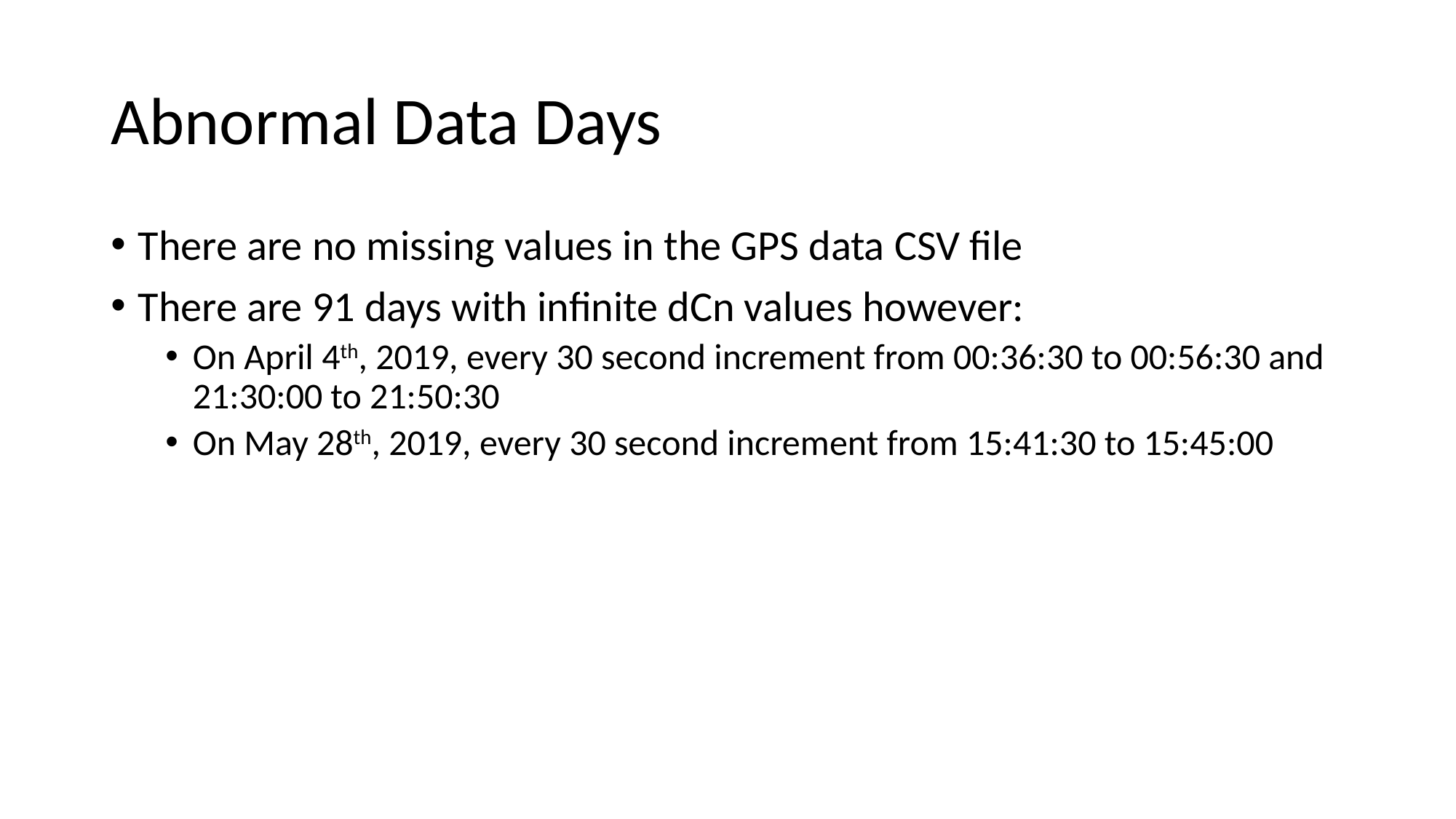

# Abnormal Data Days
There are no missing values in the GPS data CSV file
There are 91 days with infinite dCn values however:
On April 4th, 2019, every 30 second increment from 00:36:30 to 00:56:30 and 21:30:00 to 21:50:30
On May 28th, 2019, every 30 second increment from 15:41:30 to 15:45:00